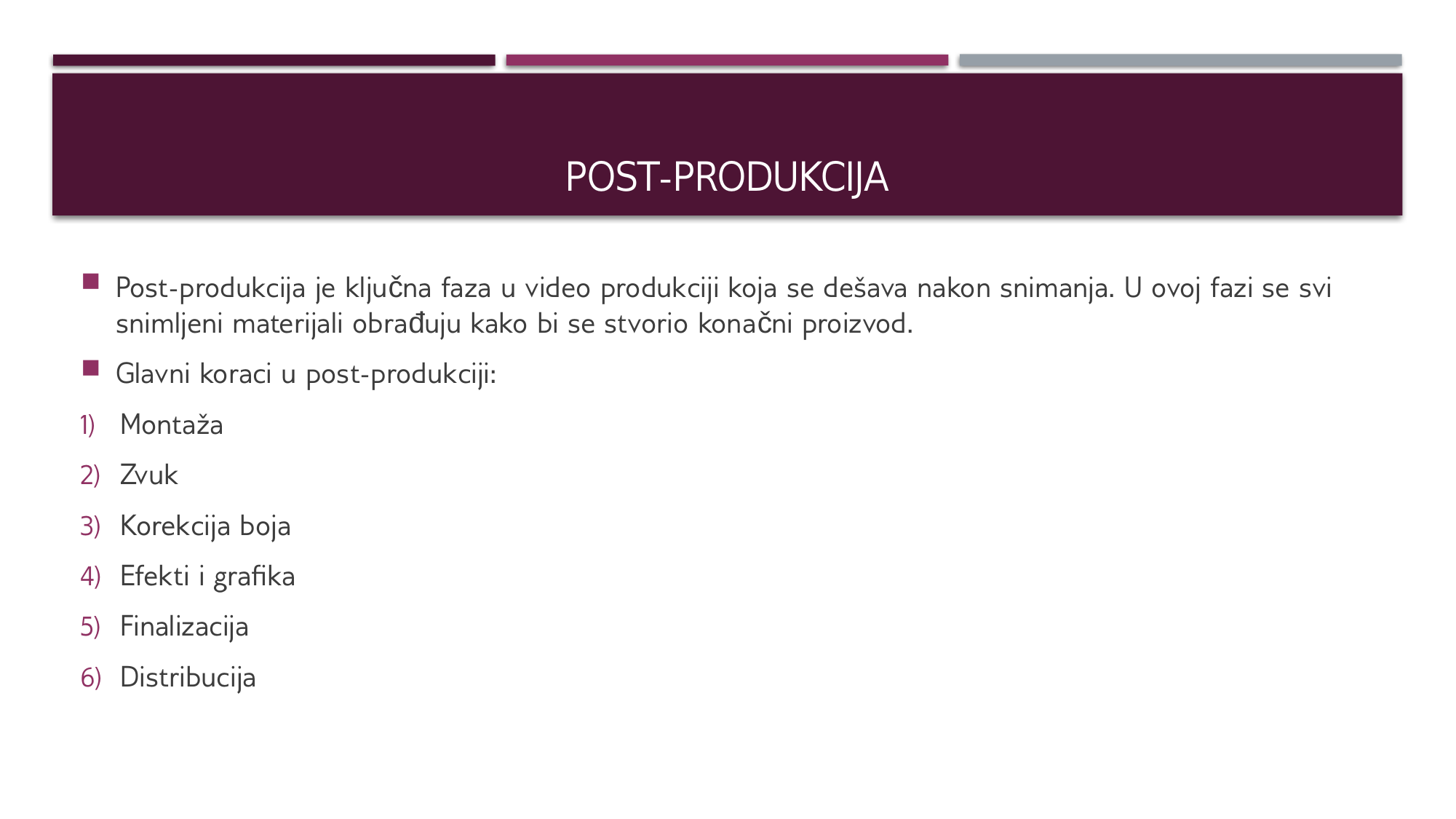

# Post-produkcija
Post-produkcija je ključna faza u video produkciji koja se dešava nakon snimanja. U ovoj fazi se svi snimljeni materijali obrađuju kako bi se stvorio konačni proizvod.
Glavni koraci u post-produkciji:
Montaža
Zvuk
Korekcija boja
Efekti i grafika
Finalizacija
Distribucija